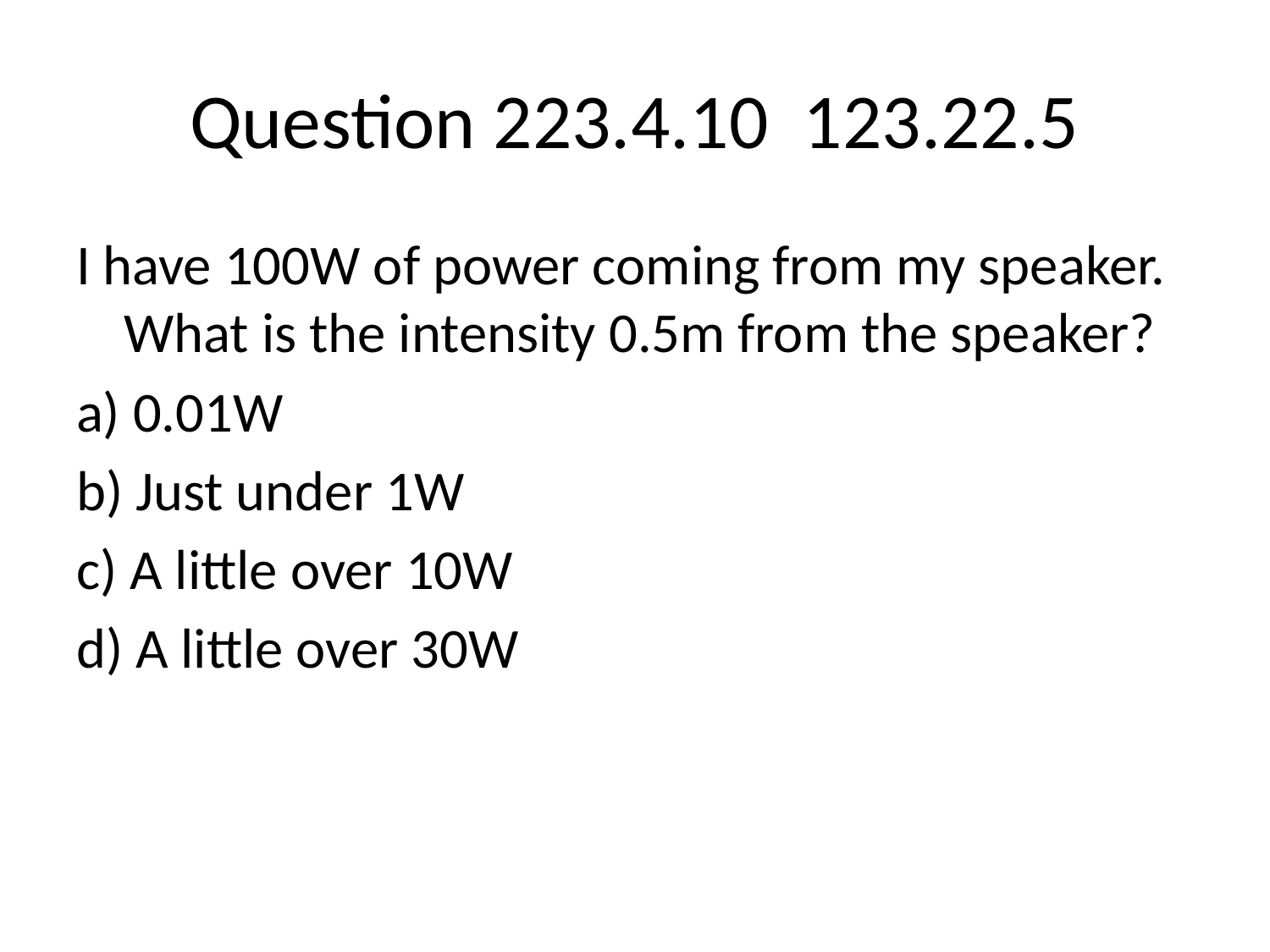

# Question 223.4.10  123.22.5
I have 100W of power coming from my speaker. What is the intensity 0.5m from the speaker?
a) 0.01W
b) Just under 1W
c) A little over 10W
d) A little over 30W